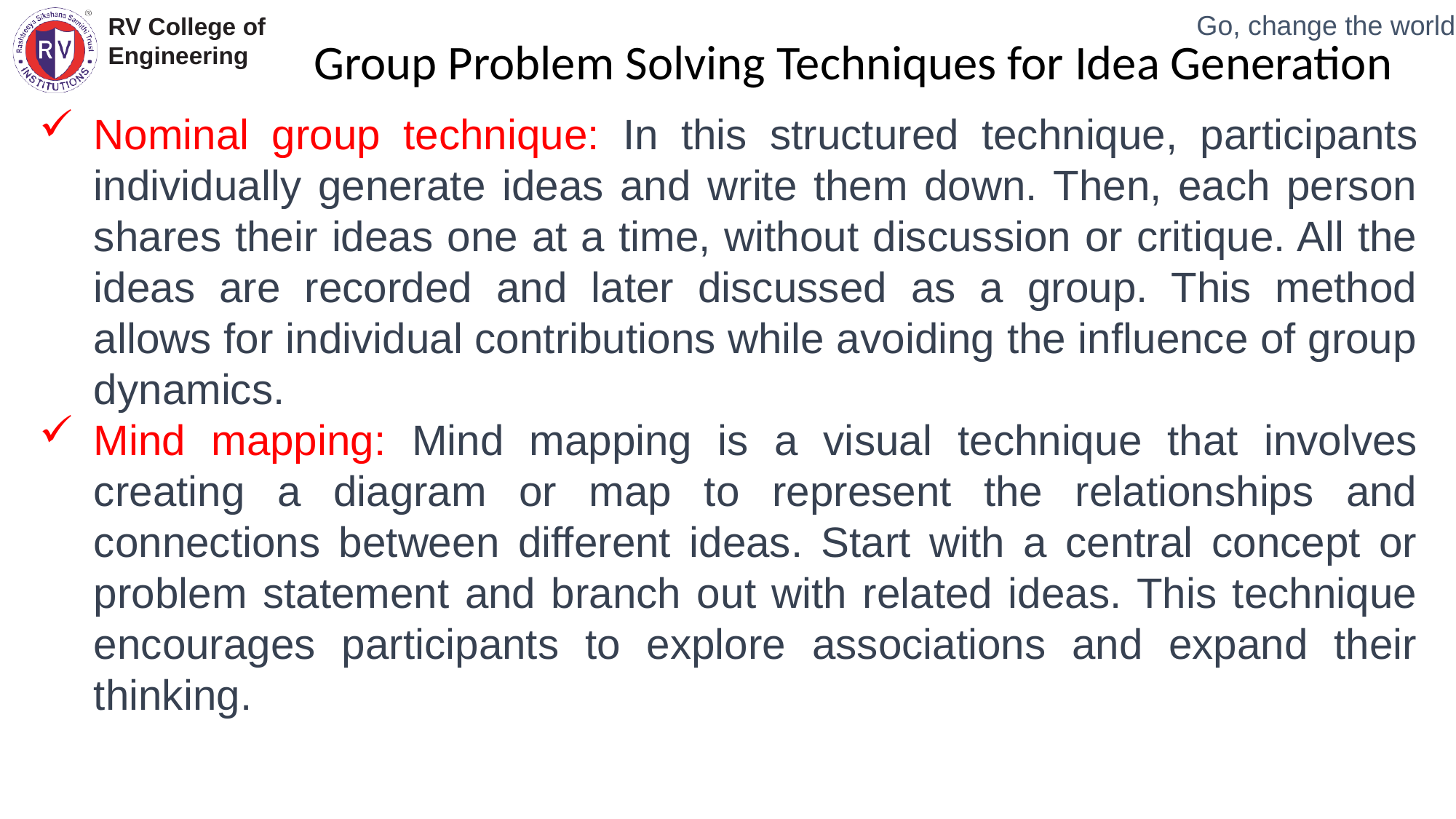

Group Problem Solving Techniques for Idea Generation
Mechanical  Engineering Department
Nominal group technique: In this structured technique, participants individually generate ideas and write them down. Then, each person shares their ideas one at a time, without discussion or critique. All the ideas are recorded and later discussed as a group. This method allows for individual contributions while avoiding the influence of group dynamics.
Mind mapping: Mind mapping is a visual technique that involves creating a diagram or map to represent the relationships and connections between different ideas. Start with a central concept or problem statement and branch out with related ideas. This technique encourages participants to explore associations and expand their thinking.